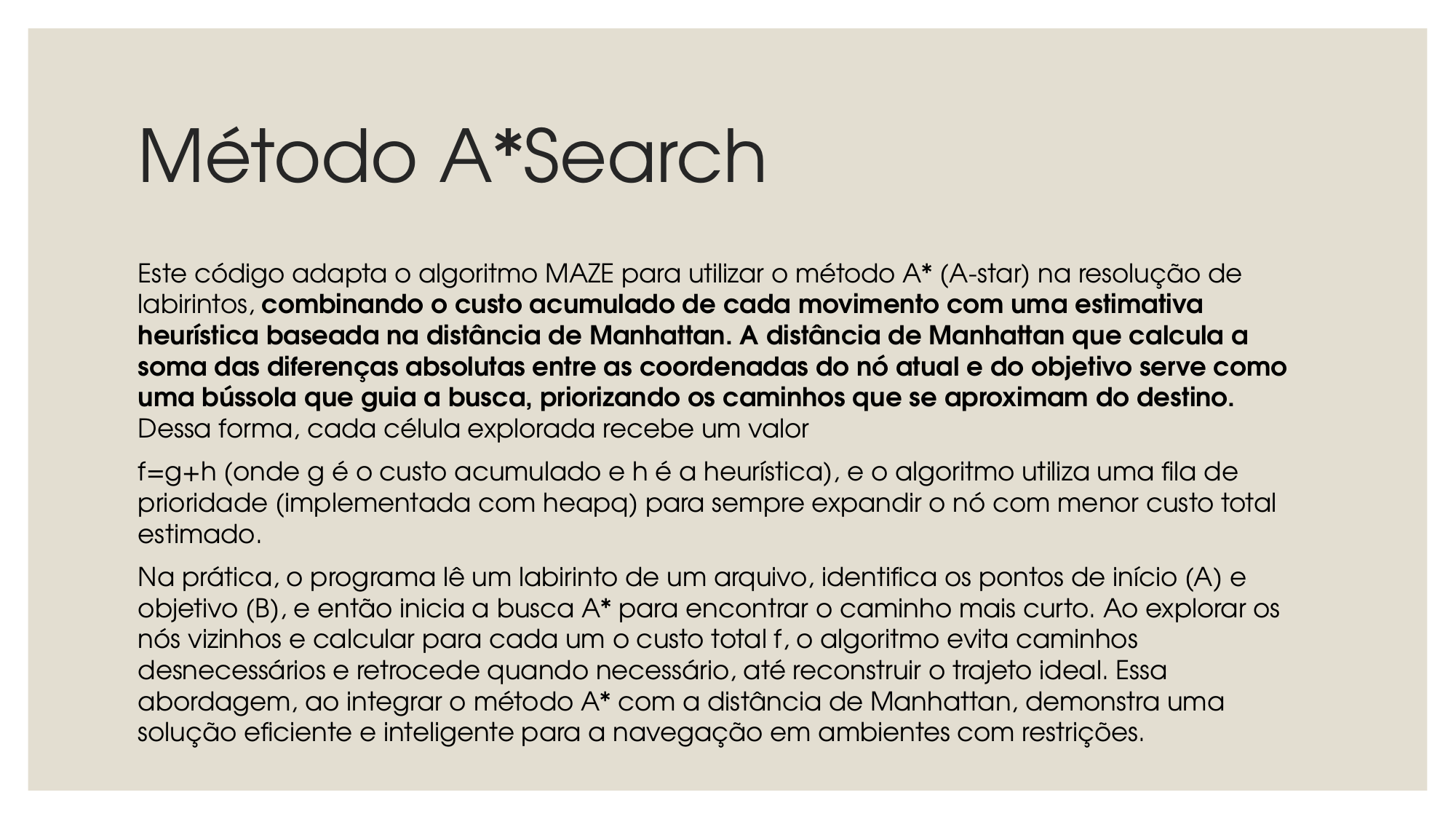

# Método A*Search
Este código adapta o algoritmo MAZE para utilizar o método A* (A-star) na resolução de labirintos, combinando o custo acumulado de cada movimento com uma estimativa heurística baseada na distância de Manhattan. A distância de Manhattan que calcula a soma das diferenças absolutas entre as coordenadas do nó atual e do objetivo serve como uma bússola que guia a busca, priorizando os caminhos que se aproximam do destino. Dessa forma, cada célula explorada recebe um valor
f=g+h (onde g é o custo acumulado e h é a heurística), e o algoritmo utiliza uma fila de prioridade (implementada com heapq) para sempre expandir o nó com menor custo total estimado.
Na prática, o programa lê um labirinto de um arquivo, identifica os pontos de início (A) e objetivo (B), e então inicia a busca A* para encontrar o caminho mais curto. Ao explorar os nós vizinhos e calcular para cada um o custo total f, o algoritmo evita caminhos desnecessários e retrocede quando necessário, até reconstruir o trajeto ideal. Essa abordagem, ao integrar o método A* com a distância de Manhattan, demonstra uma solução eficiente e inteligente para a navegação em ambientes com restrições.